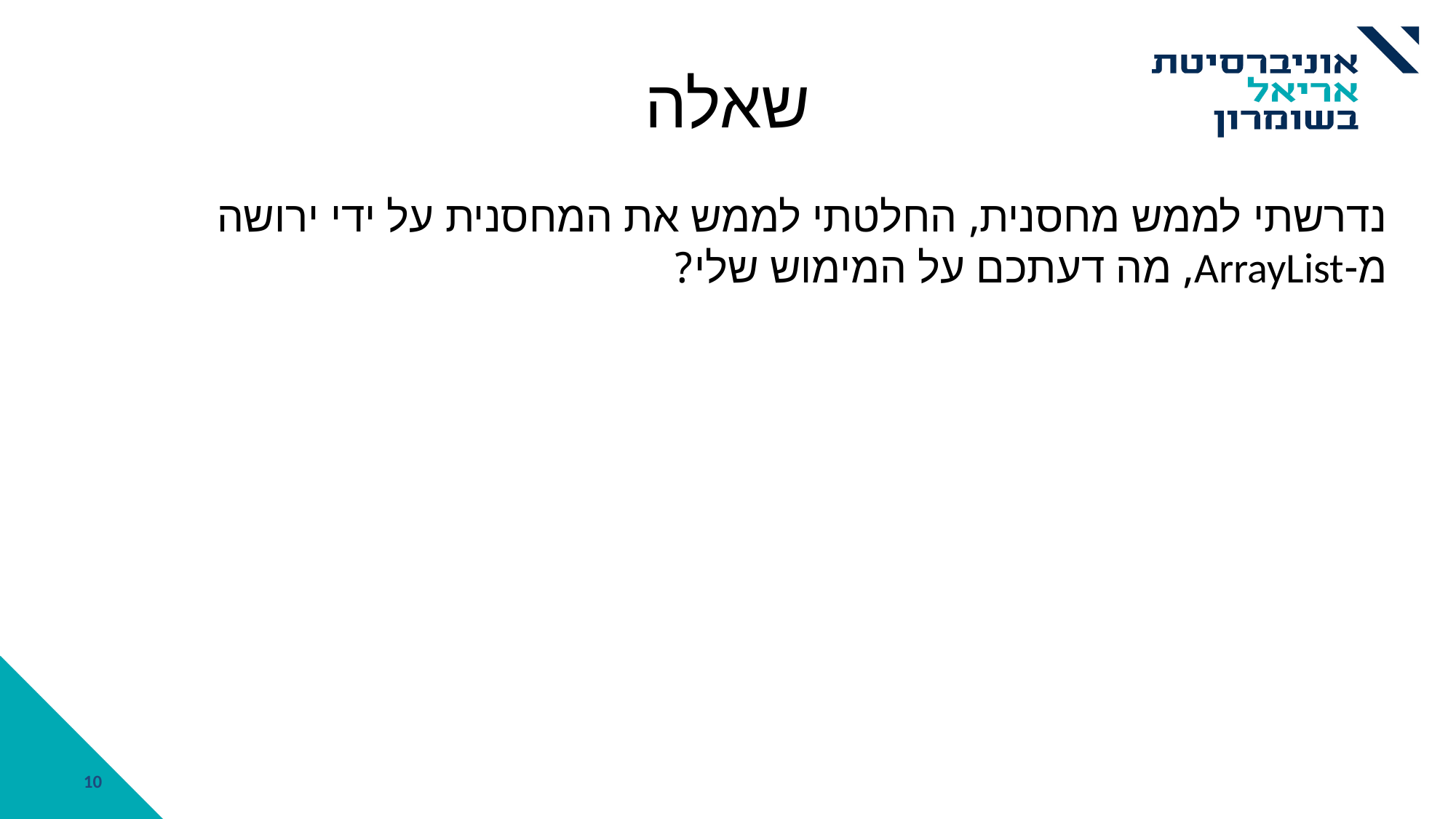

# שאלה
נדרשתי לממש מחסנית, החלטתי לממש את המחסנית על ידי ירושה מ-ArrayList, מה דעתכם על המימוש שלי?
10